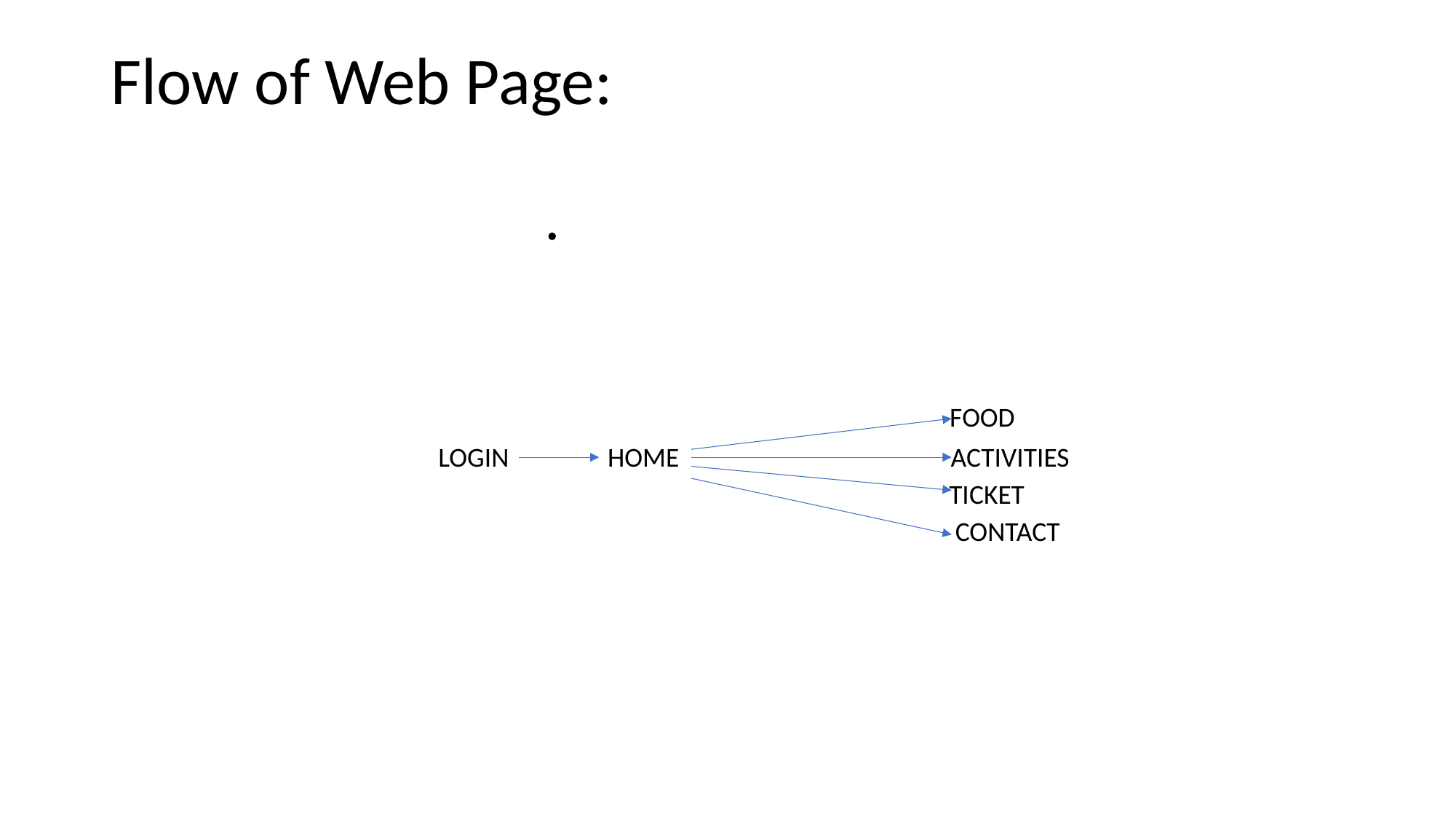

# Flow of Web Page:

                                                                                       FOOD
LOGIN                HOME 	                              ACTIVITIES
				            TICKET
				             CONTACT